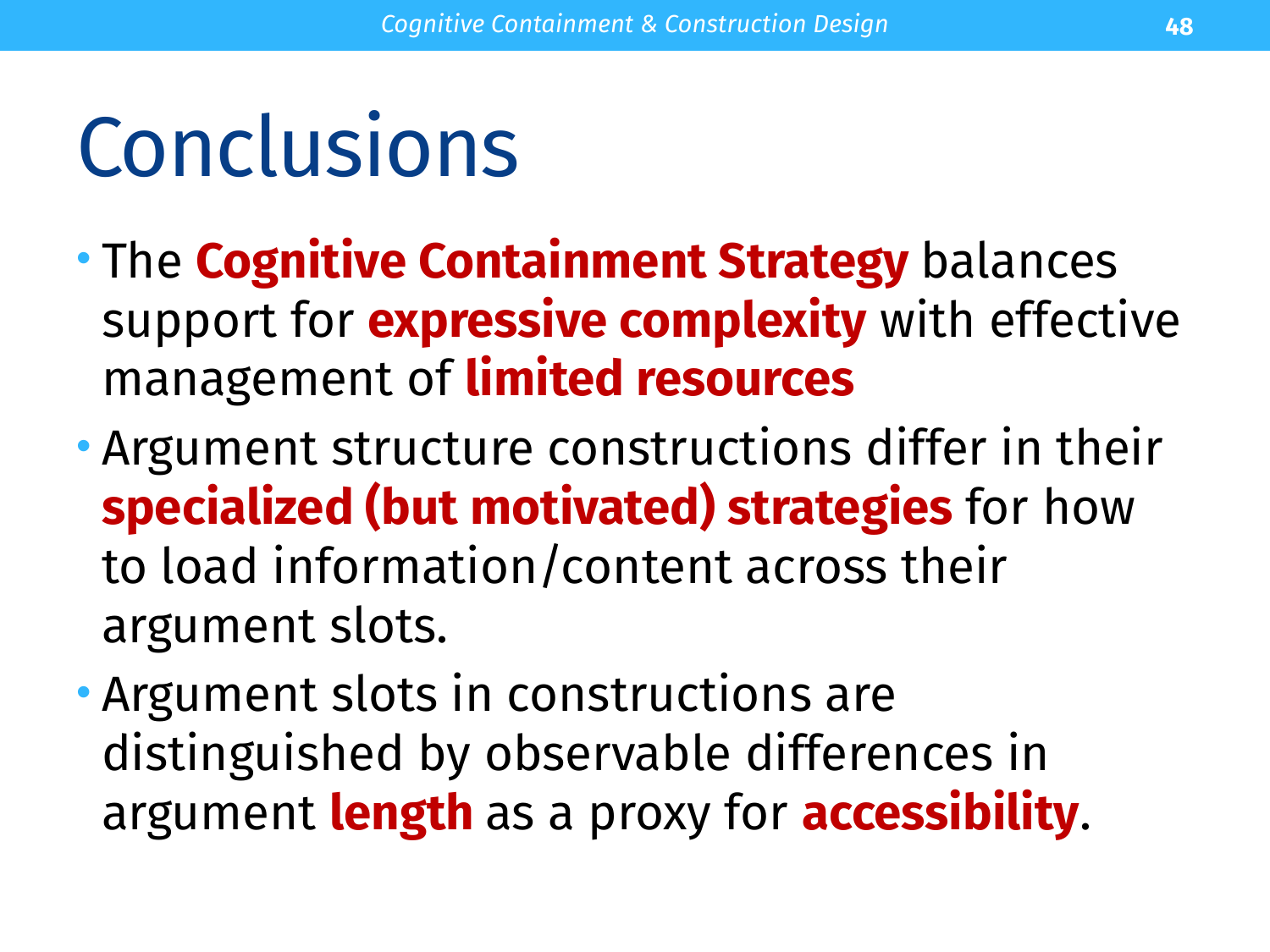

Cognitive Containment & Construction Design
48
# Conclusions
The Cognitive Containment Strategy balances support for expressive complexity with effective management of limited resources
Argument structure constructions differ in their specialized (but motivated) strategies for how to load information/content across their argument slots.
Argument slots in constructions are distinguished by observable differences in argument length as a proxy for accessibility.